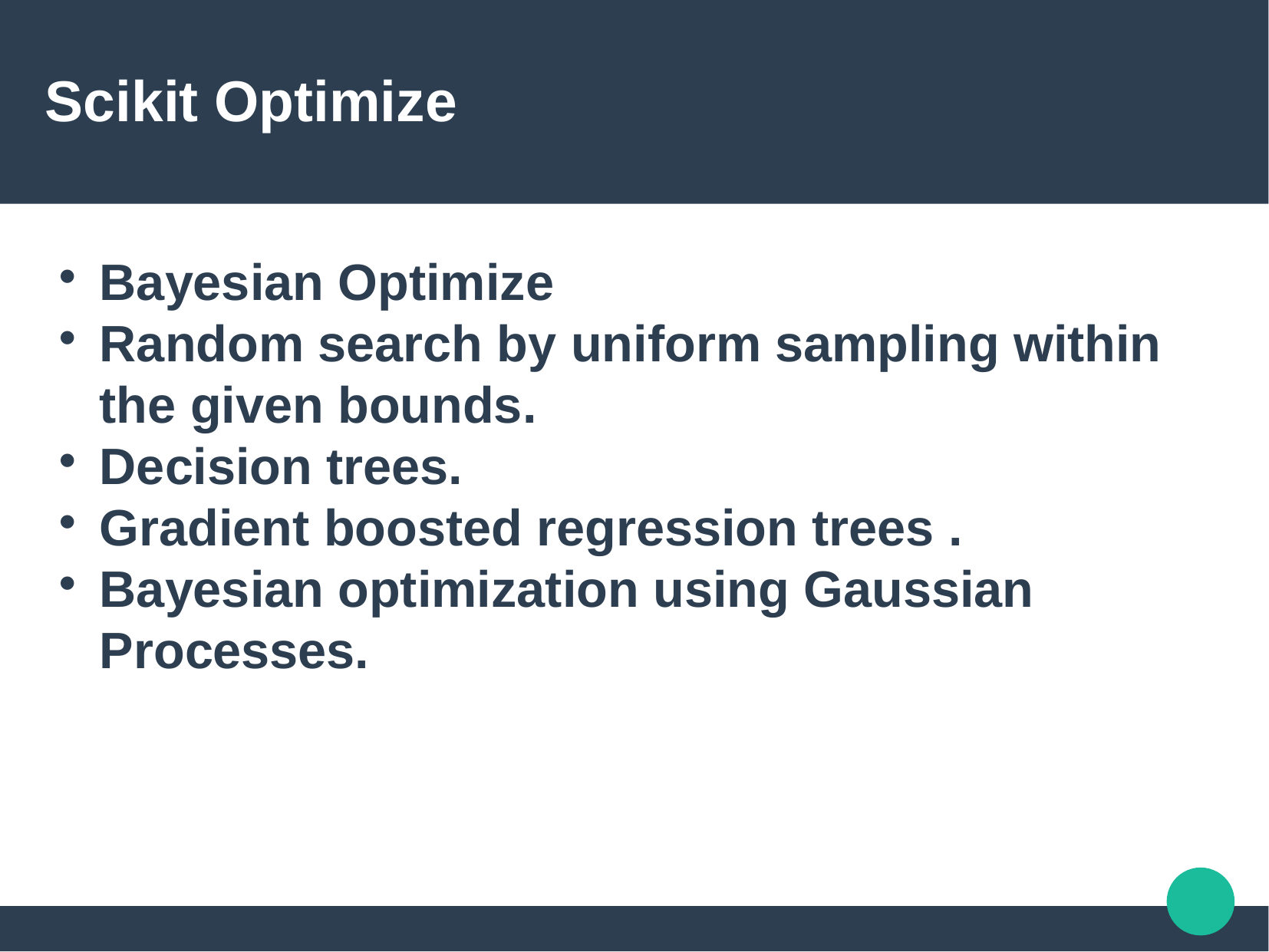

Scikit Optimize
Bayesian Optimize
Random search by uniform sampling within the given bounds.
Decision trees.
Gradient boosted regression trees .
Bayesian optimization using Gaussian Processes.